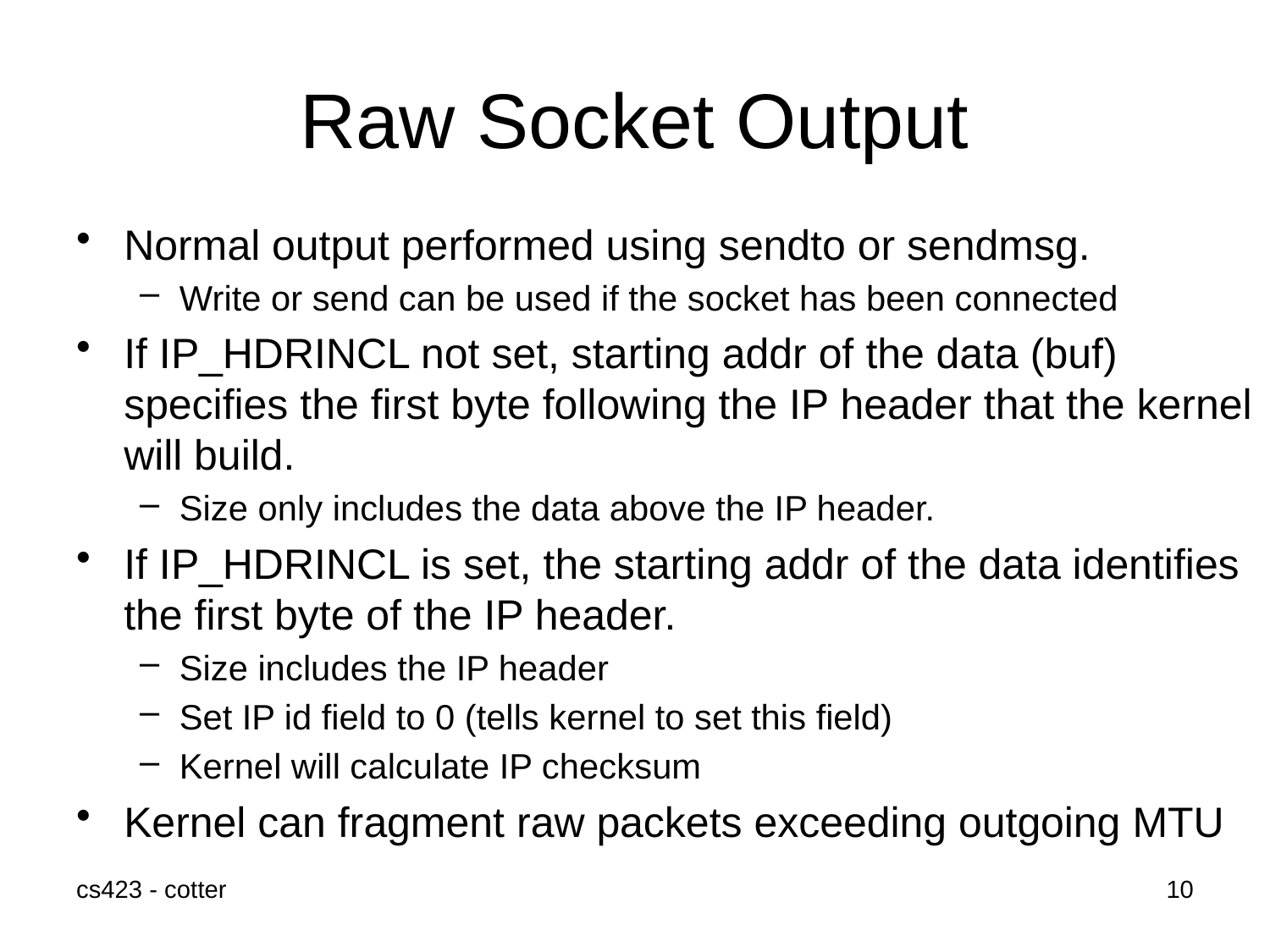

# Raw Socket Output
Normal output performed using sendto or sendmsg.
Write or send can be used if the socket has been connected
If IP_HDRINCL not set, starting addr of the data (buf) specifies the first byte following the IP header that the kernel will build.
Size only includes the data above the IP header.
If IP_HDRINCL is set, the starting addr of the data identifies the first byte of the IP header.
Size includes the IP header
Set IP id field to 0 (tells kernel to set this field)
Kernel will calculate IP checksum
Kernel can fragment raw packets exceeding outgoing MTU
cs423 - cotter
10